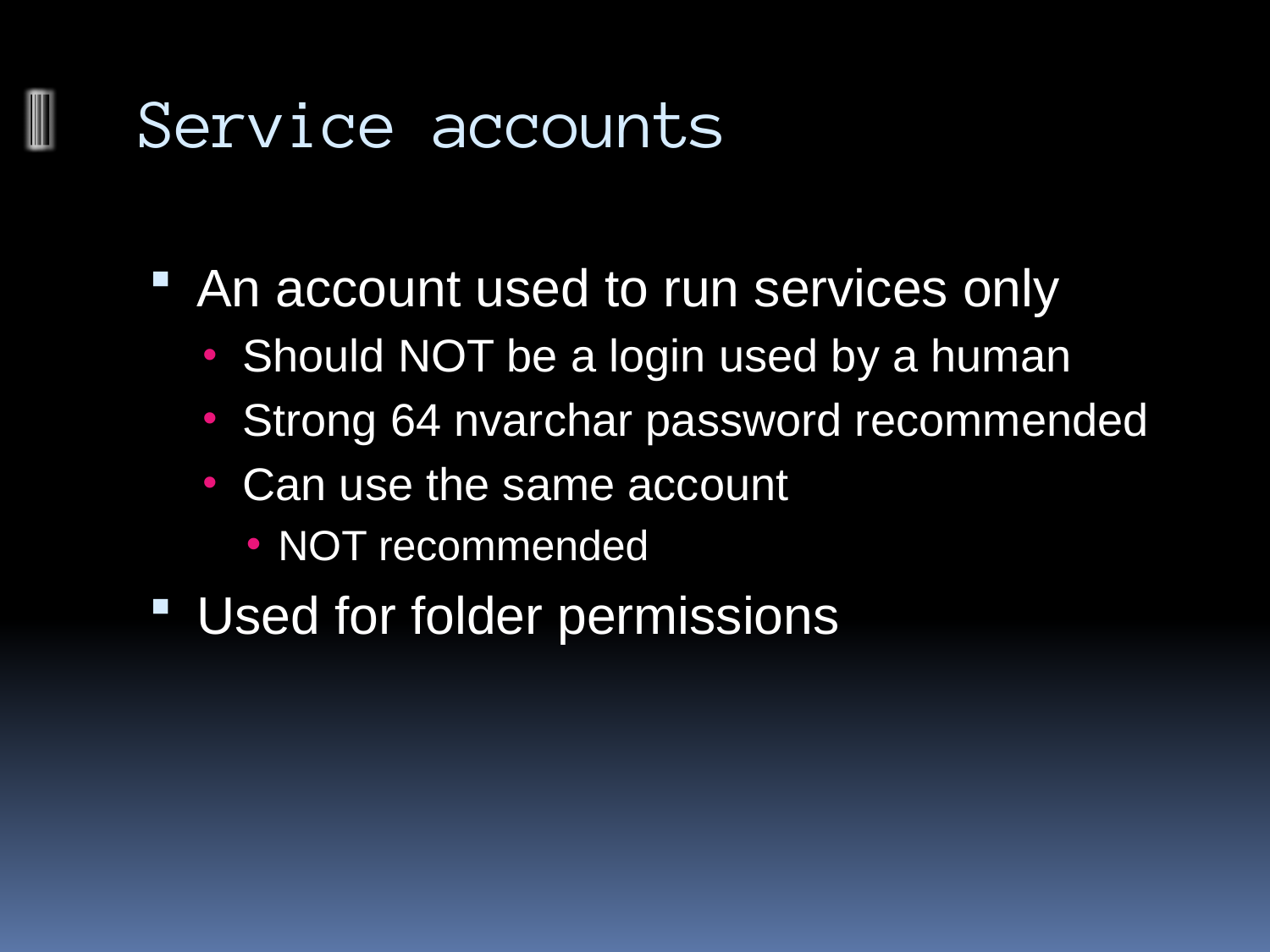

# Service accounts
An account used to run services only
Should NOT be a login used by a human
Strong 64 nvarchar password recommended
Can use the same account
NOT recommended
Used for folder permissions